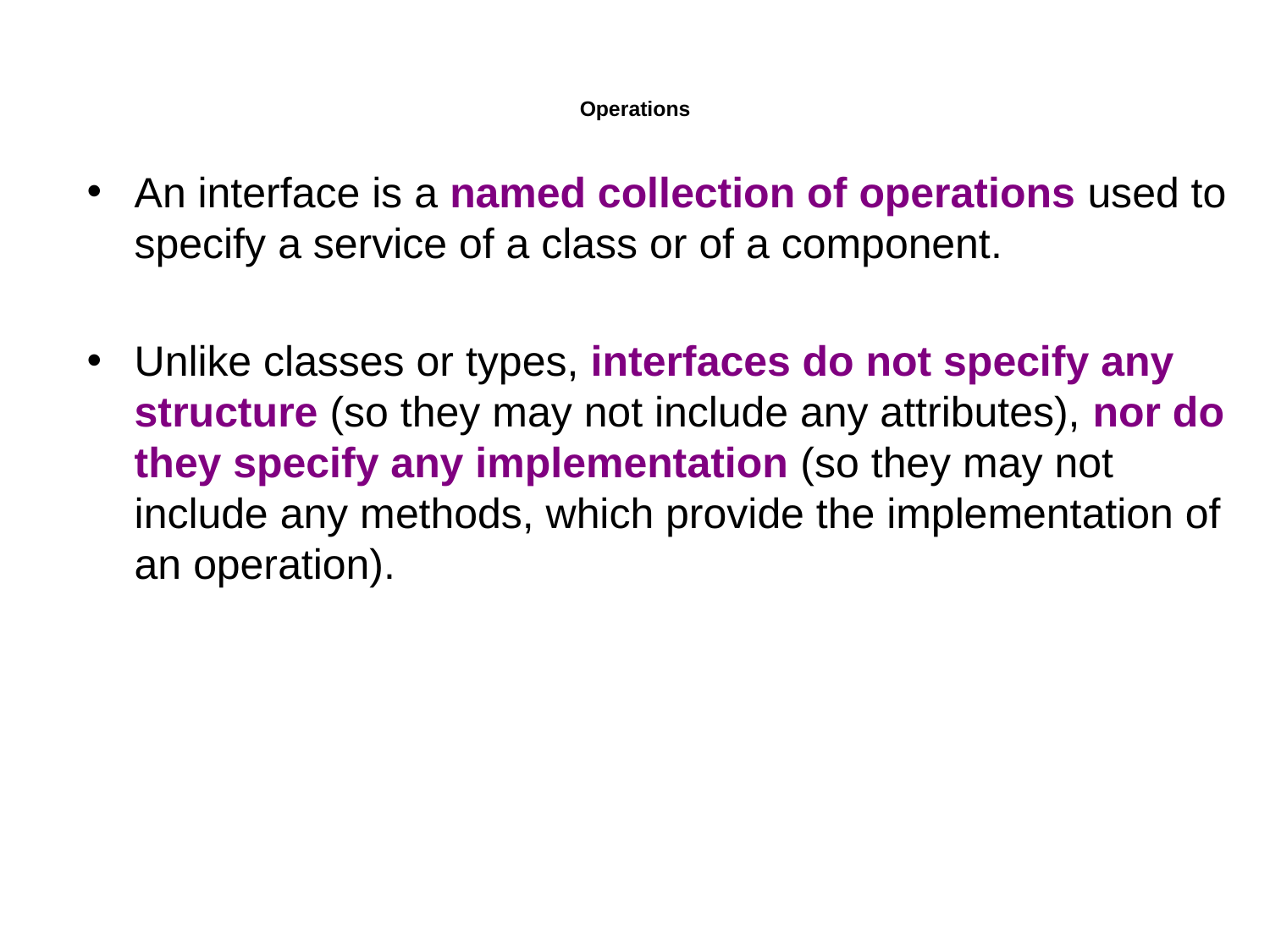

# Operations
An interface is a named collection of operations used to specify a service of a class or of a component.

Unlike classes or types, interfaces do not specify any structure (so they may not include any attributes), nor do they specify any implementation (so they may not include any methods, which provide the implementation of an operation).